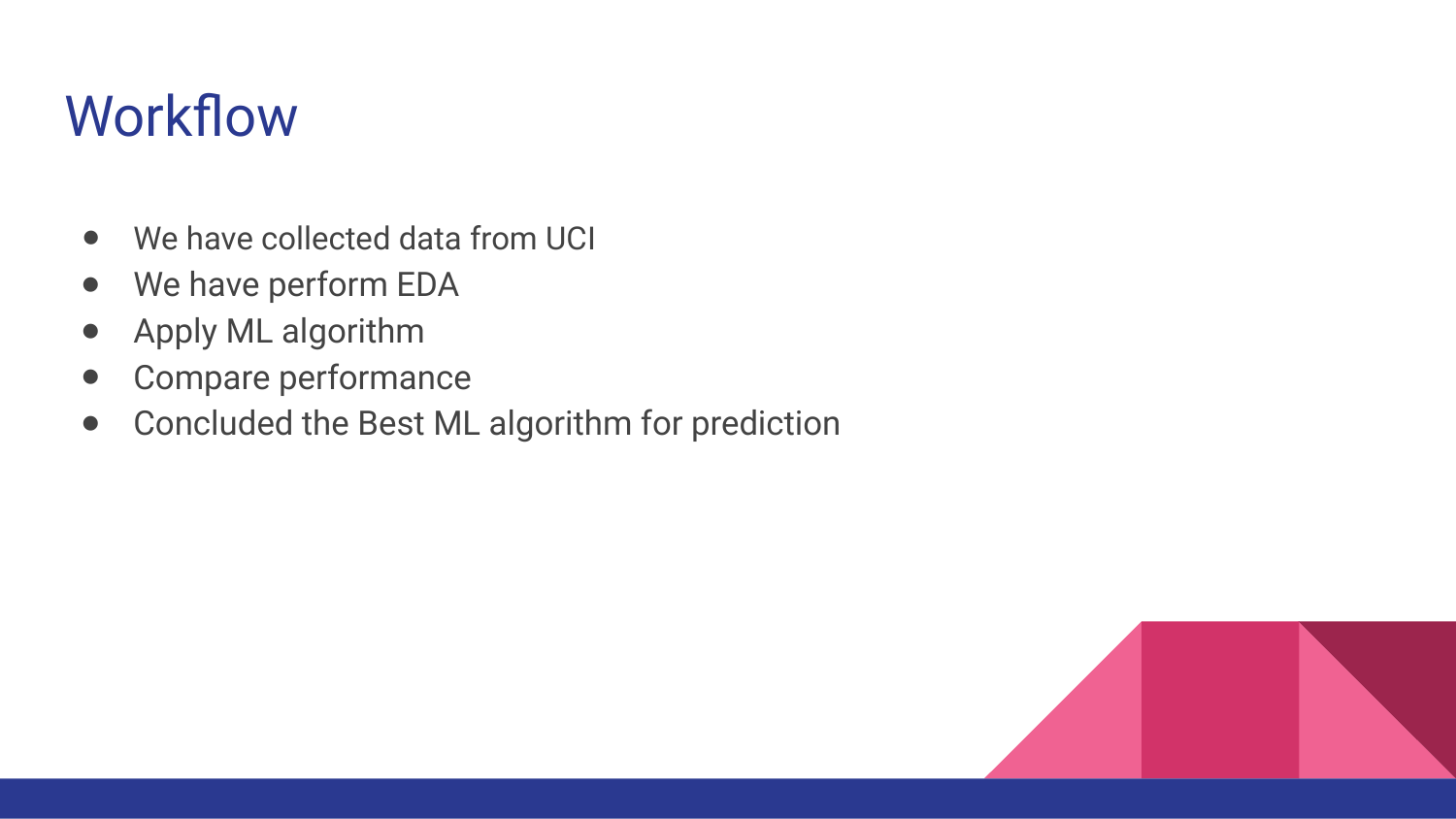

# Workflow
We have collected data from UCI
We have perform EDA
Apply ML algorithm
Compare performance
Concluded the Best ML algorithm for prediction